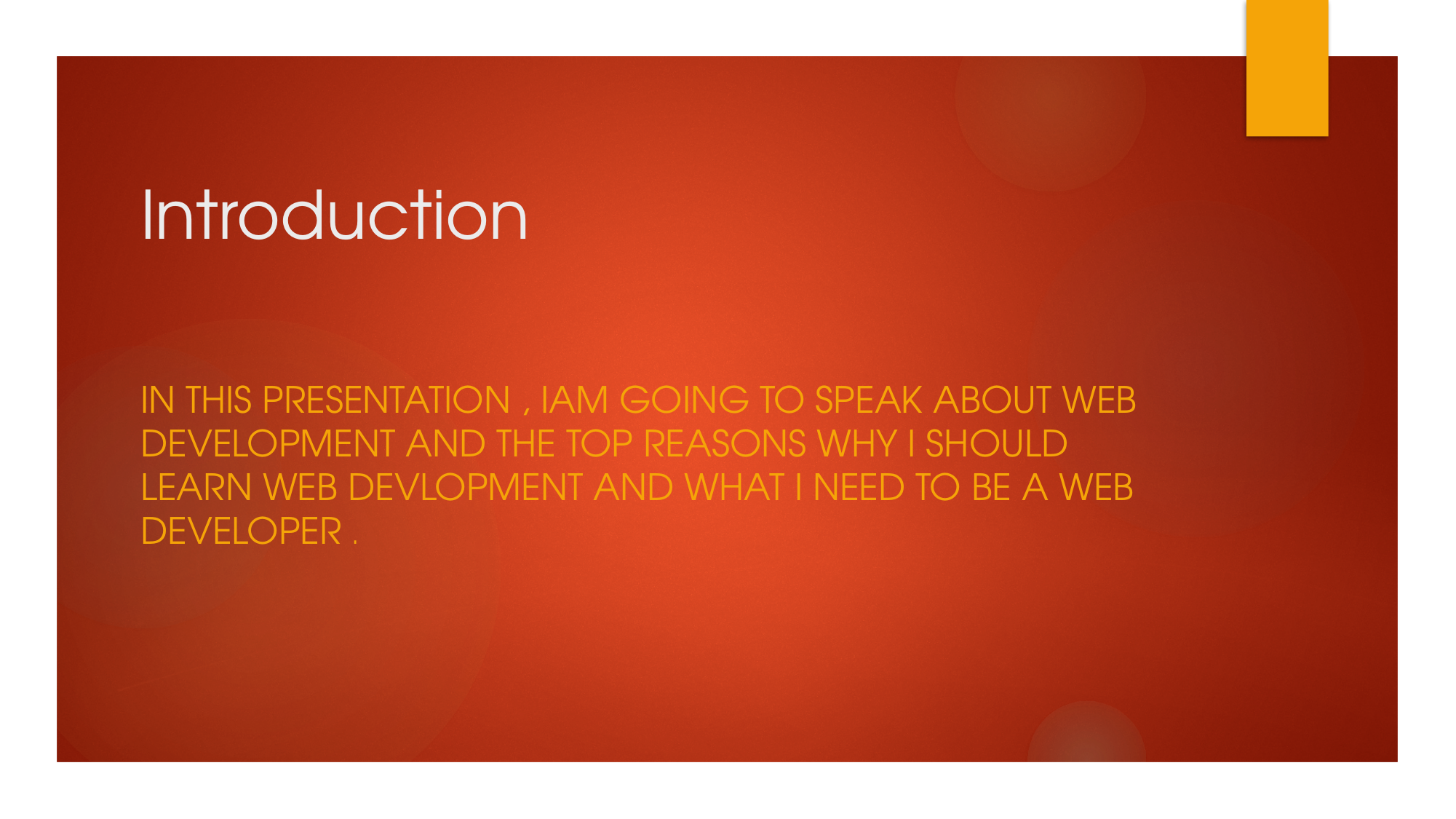

# Introduction
In this presentation , iam going to speak about web development and the top reasons why i should learn web devlopment and what i need to be a web developer .